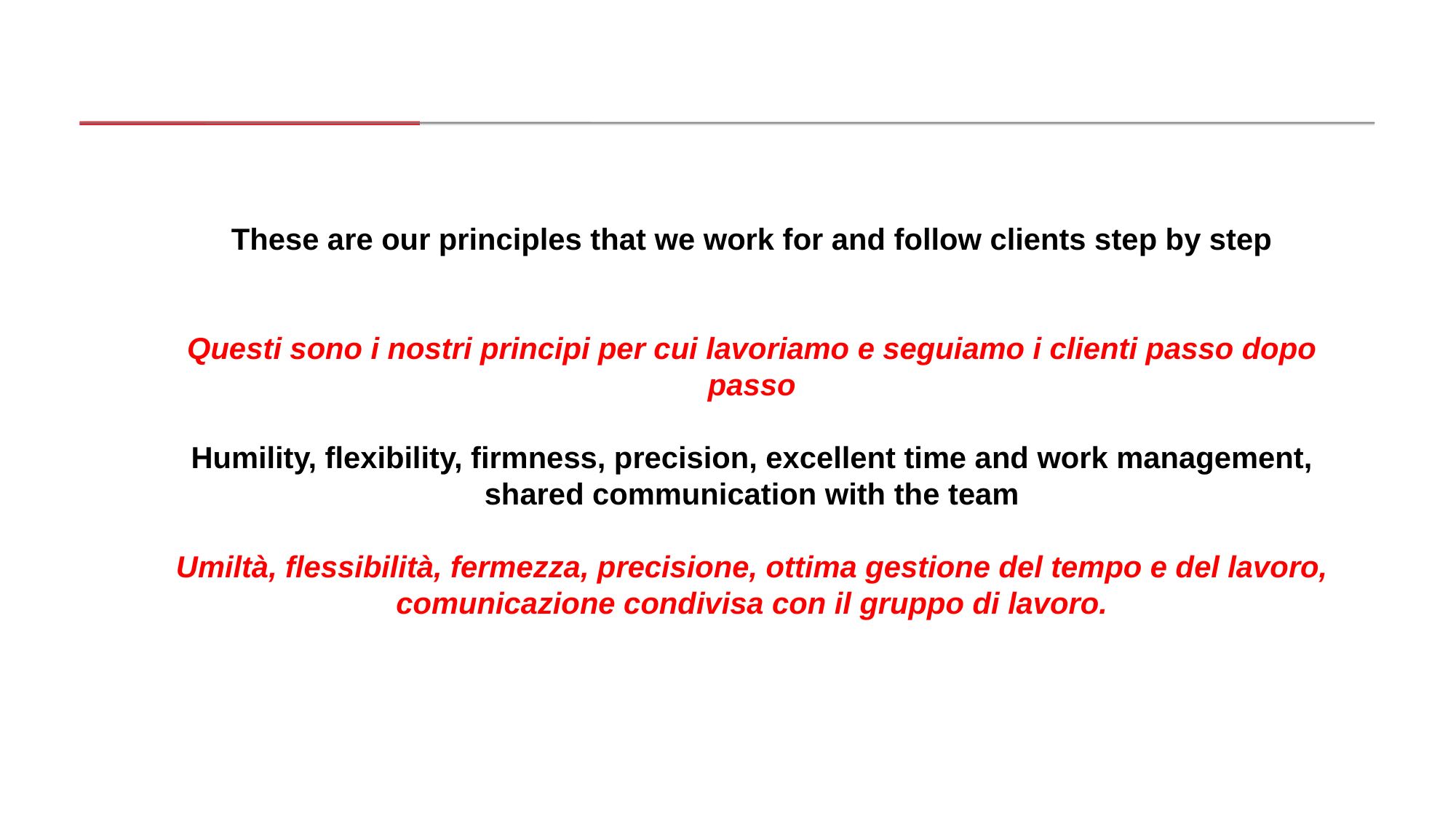

# These are our principles that we work for and follow clients step by step Questi sono i nostri principi per cui lavoriamo e seguiamo i clienti passo dopo passo Humility, flexibility, firmness, precision, excellent time and work management, shared communication with the team Umiltà, flessibilità, fermezza, precisione, ottima gestione del tempo e del lavoro, comunicazione condivisa con il gruppo di lavoro.